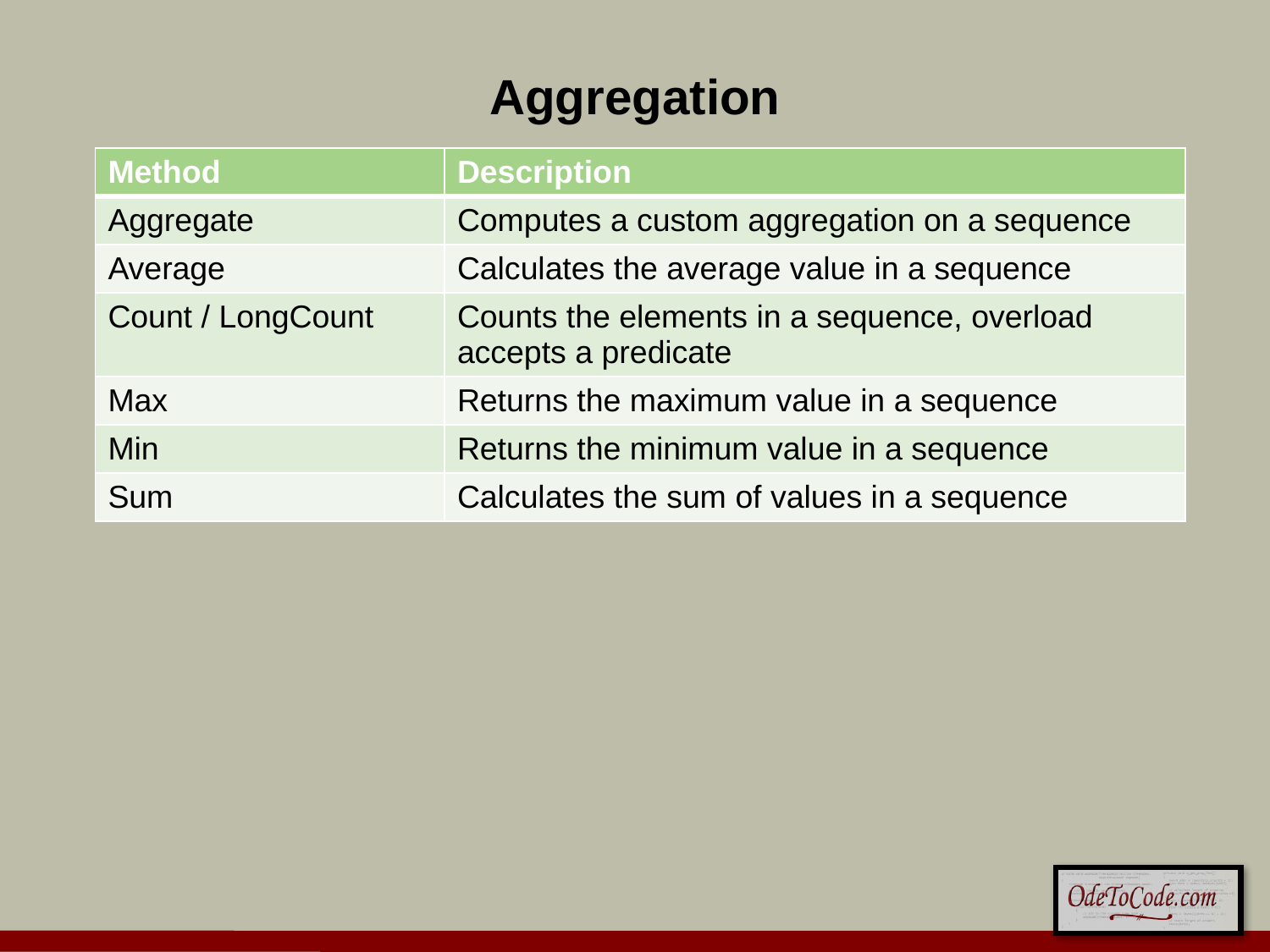

# Aggregation
| Method | Description |
| --- | --- |
| Aggregate | Computes a custom aggregation on a sequence |
| Average | Calculates the average value in a sequence |
| Count / LongCount | Counts the elements in a sequence, overload accepts a predicate |
| Max | Returns the maximum value in a sequence |
| Min | Returns the minimum value in a sequence |
| Sum | Calculates the sum of values in a sequence |